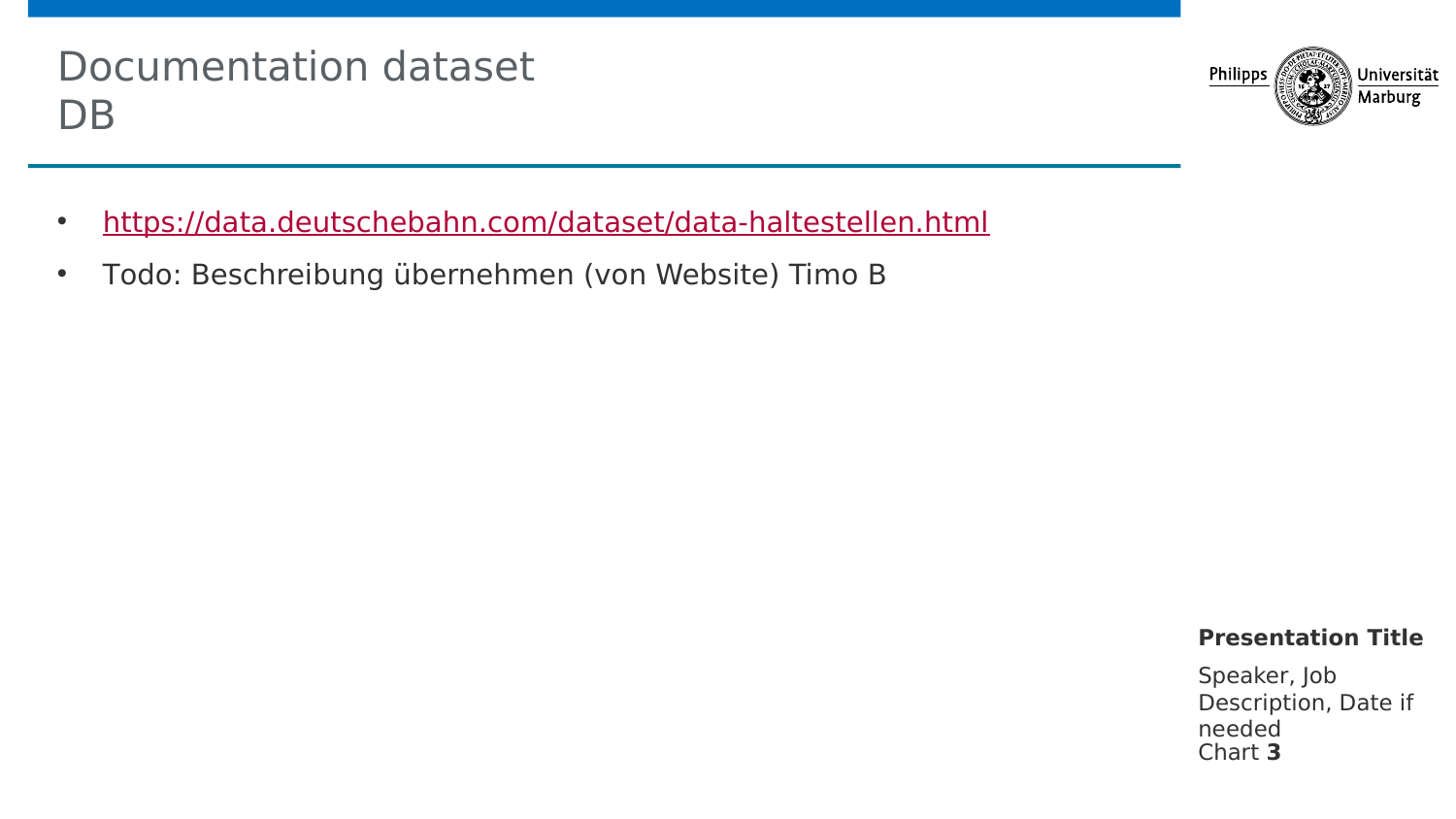

# Documentation dataset DB
https://data.deutschebahn.com/dataset/data-haltestellen.html
Todo: Beschreibung übernehmen (von Website) Timo B
Presentation Title
Speaker, Job Description, Date if needed
Chart 3